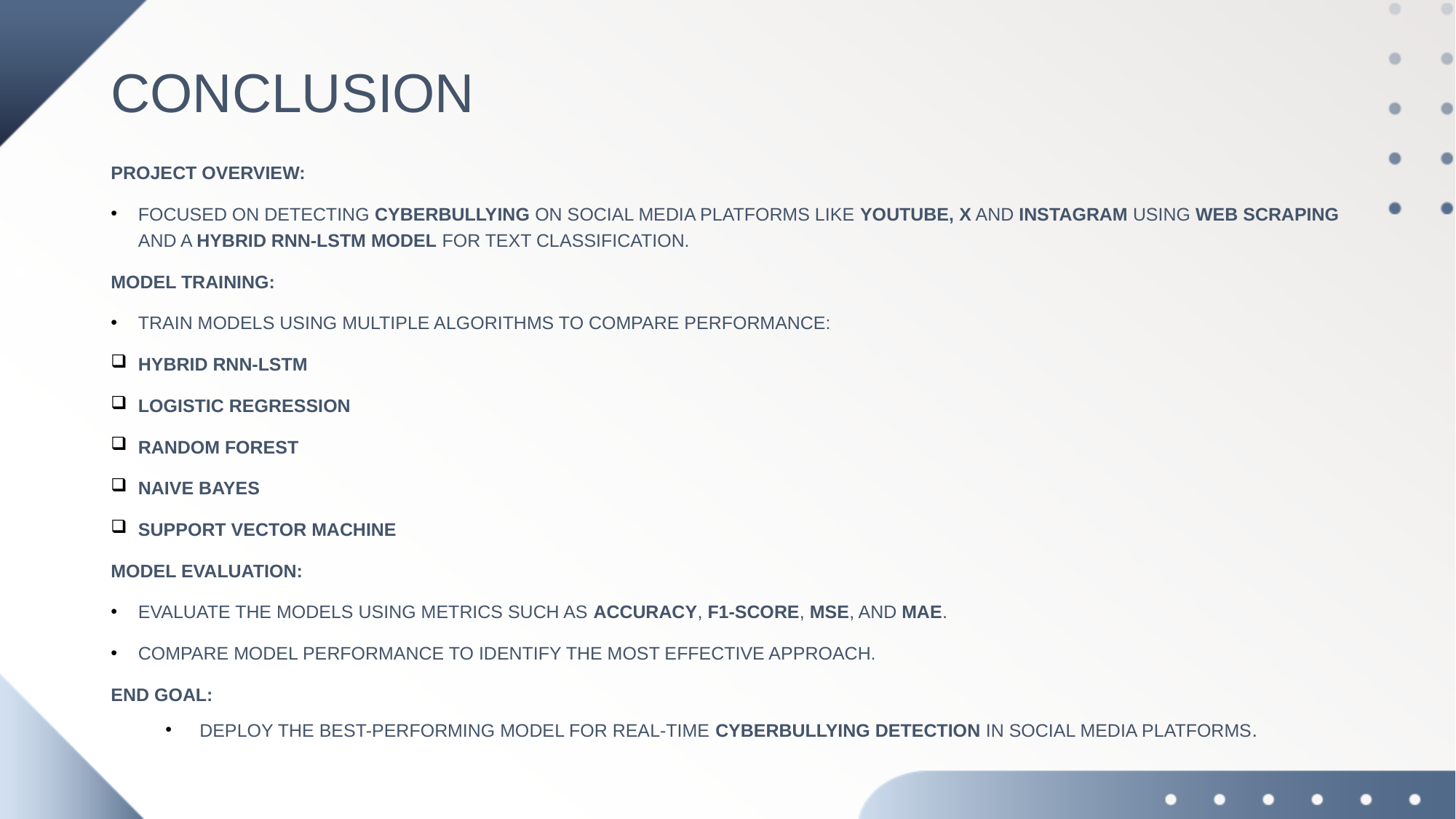

# CONCLUSION

Project Overview:
Focused on detecting cyberbullying on social media platforms like YOUTUBE, X and Instagram using web scraping and a Hybrid RNN-LSTM model for text classification.
Model Training:
Train models using multiple algorithms to compare performance:
Hybrid RNN-LSTM
Logistic Regression
Random Forest
Naive Bayes
SUPPORT VECTOR MACHINE
Model Evaluation:
Evaluate the models using metrics such as Accuracy, F1-Score, MSE, and MAE.
Compare model performance to identify the most effective approach.
End Goal:
Deploy the best-performing model for real-time cyberbullying detection in social media platforms.